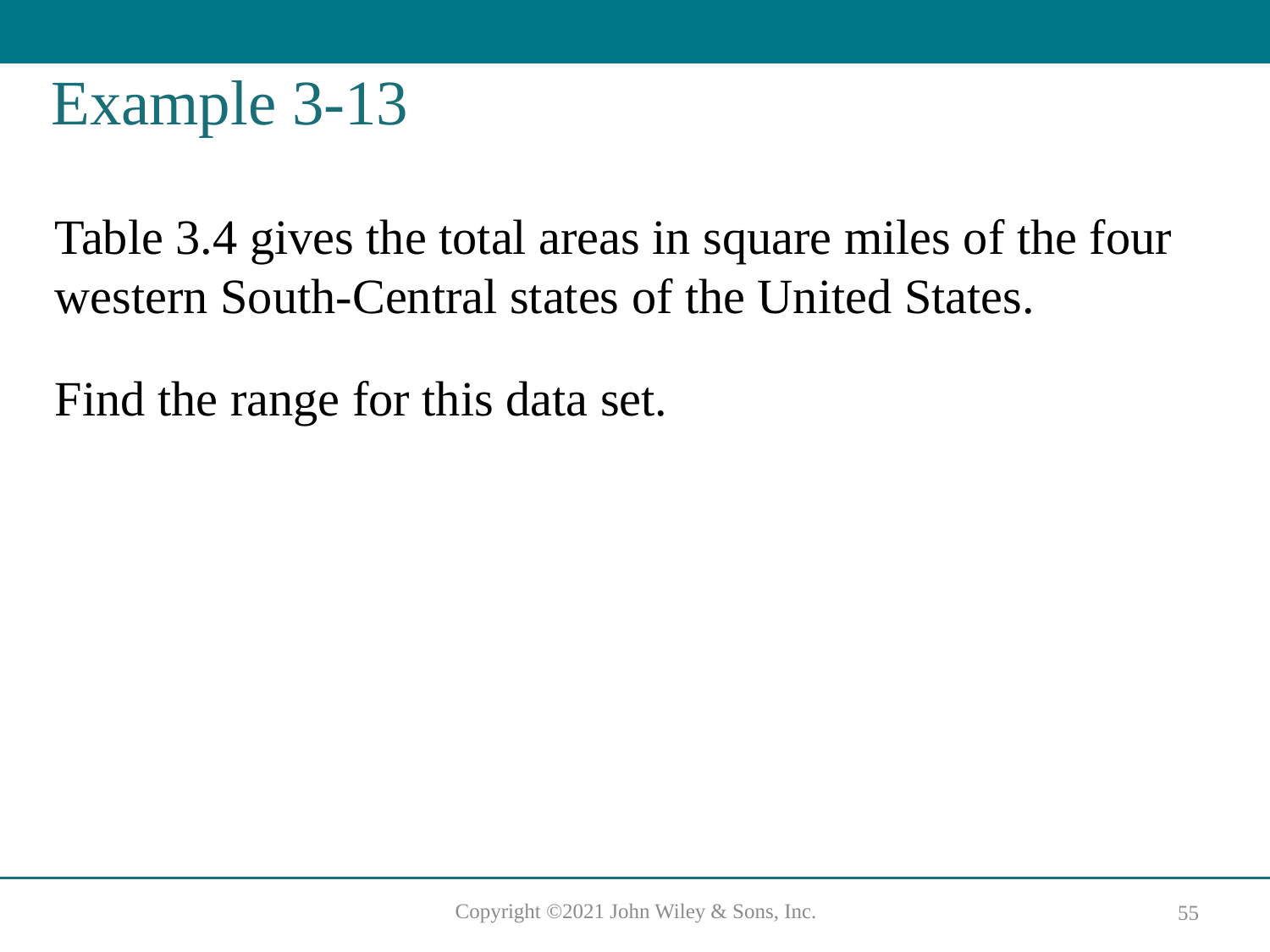

# Example 3-13
Table 3.4 gives the total areas in square miles of the four western South-Central states of the United States.
Find the range for this data set.